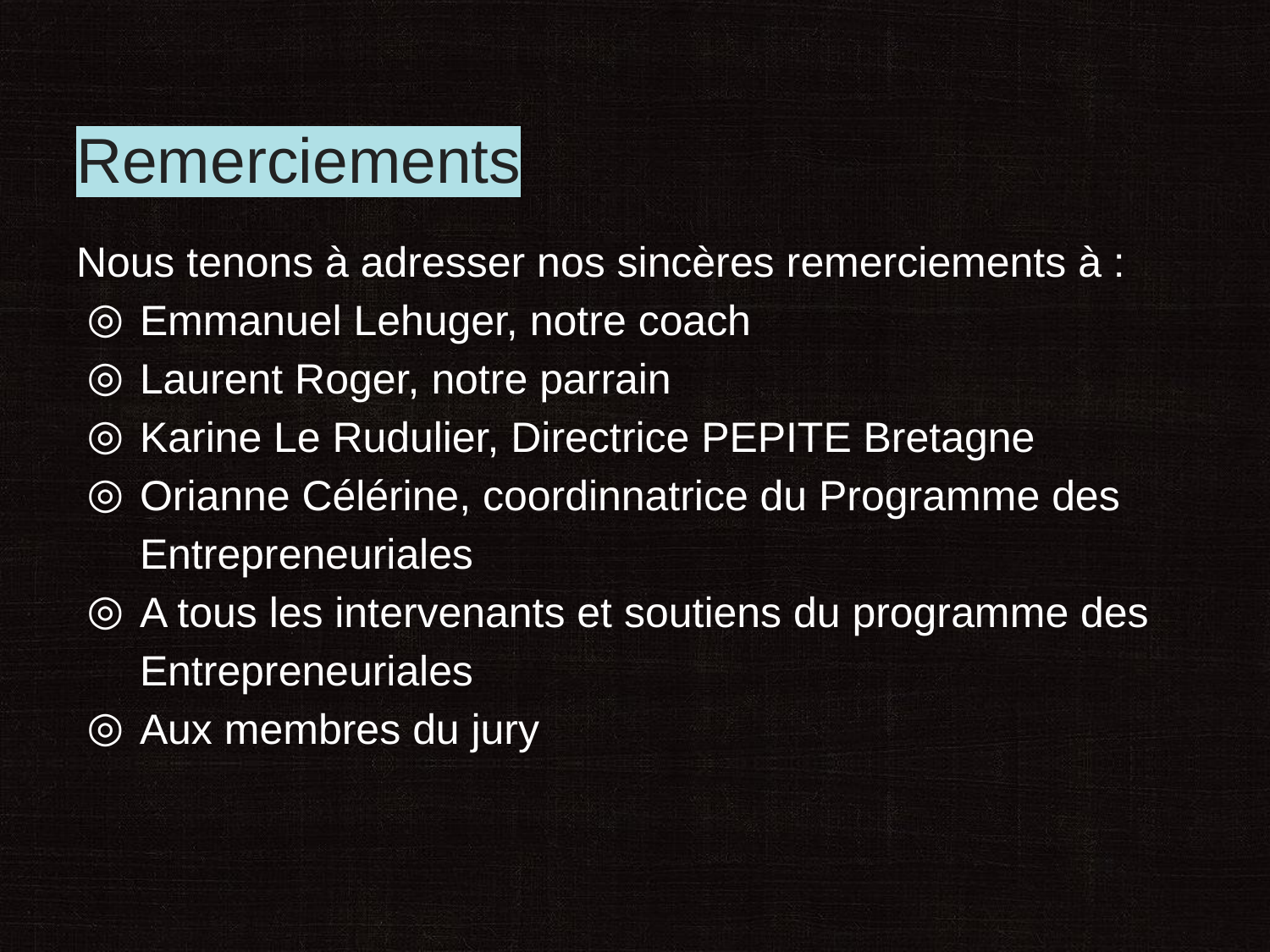

# Remerciements
Nous tenons à adresser nos sincères remerciements à :
Emmanuel Lehuger, notre coach
Laurent Roger, notre parrain
Karine Le Rudulier, Directrice PEPITE Bretagne
Orianne Célérine, coordinnatrice du Programme des Entrepreneuriales
A tous les intervenants et soutiens du programme des Entrepreneuriales
Aux membres du jury